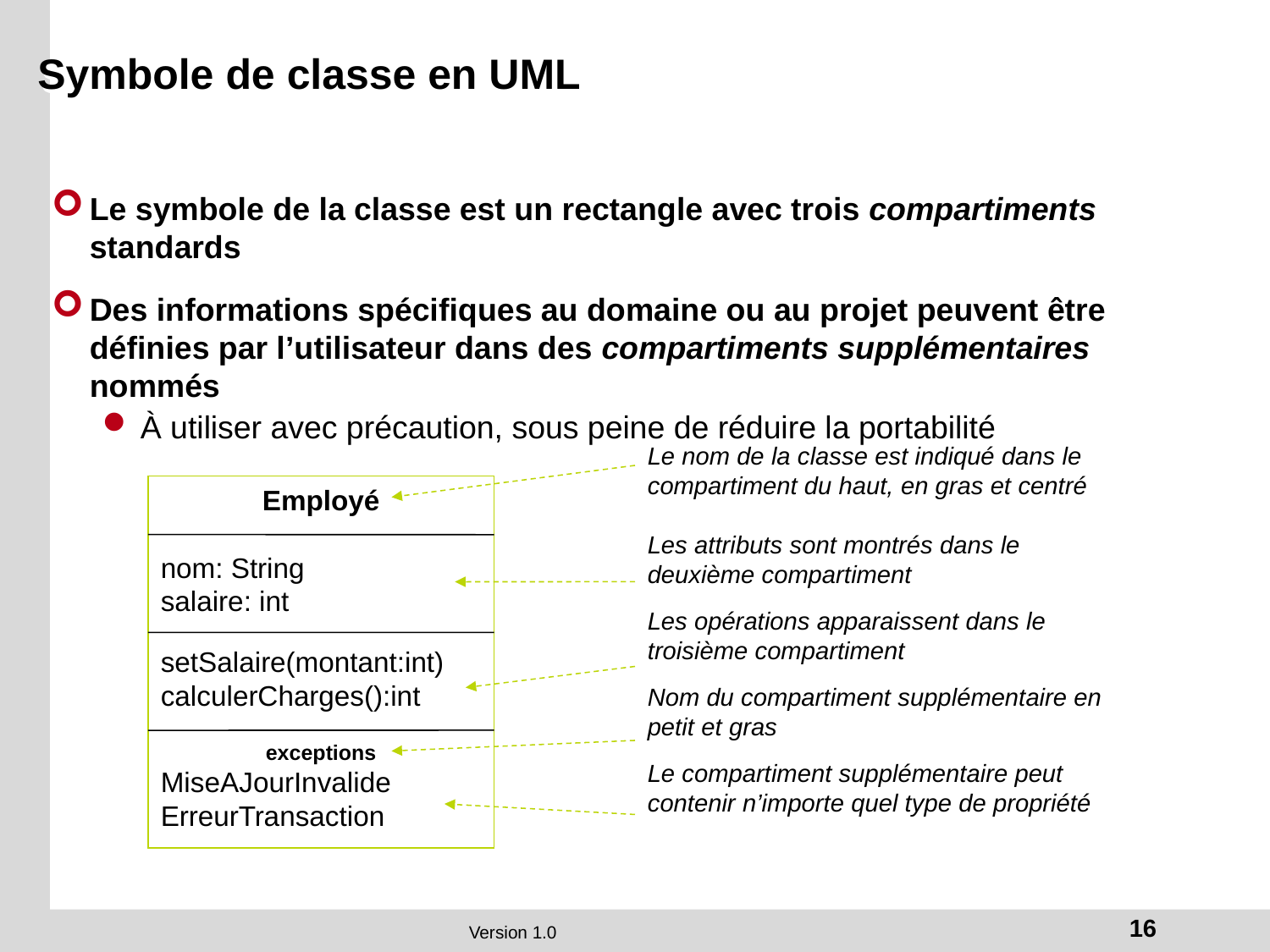

# Symbole de classe en UML
Le symbole de la classe est un rectangle avec trois compartiments standards
Des informations spécifiques au domaine ou au projet peuvent être définies par l’utilisateur dans des compartiments supplémentaires nommés
À utiliser avec précaution, sous peine de réduire la portabilité
Le nom de la classe est indiqué dans le compartiment du haut, en gras et centré
Les attributs sont montrés dans le deuxième compartiment

Les opérations apparaissent dans le troisième compartiment

Nom du compartiment supplémentaire en petit et gras

Le compartiment supplémentaire peut contenir n’importe quel type de propriété

Employé

nom: String
salaire: int

setSalaire(montant:int)
calculerCharges():int

exceptions
MiseAJourInvalide
ErreurTransaction